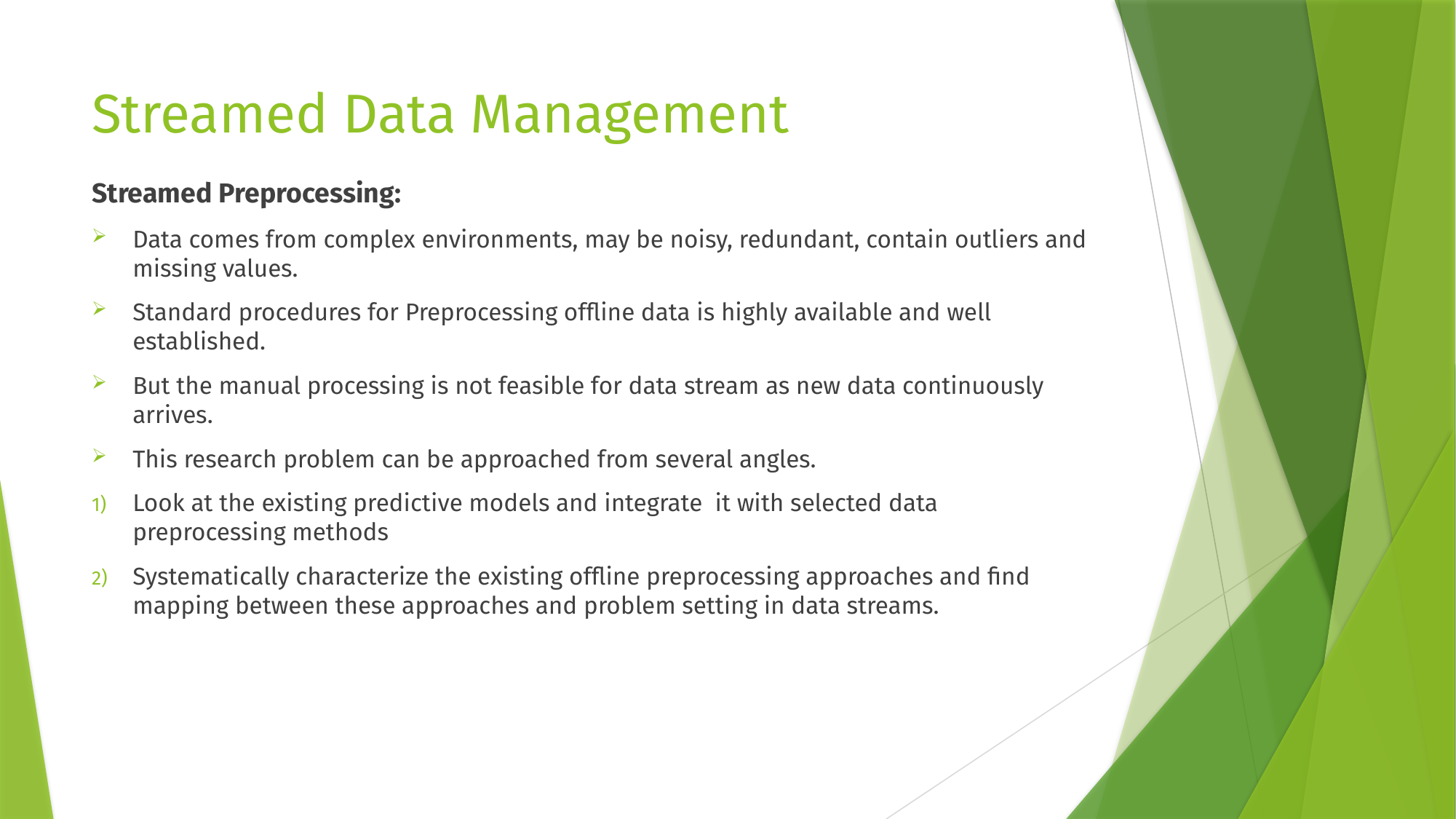

# Streamed Data Management
Streamed Preprocessing:
Data comes from complex environments, may be noisy, redundant, contain outliers and missing values.
Standard procedures for Preprocessing offline data is highly available and well established.
But the manual processing is not feasible for data stream as new data continuously arrives.
This research problem can be approached from several angles.
Look at the existing predictive models and integrate  it with selected data preprocessing methods
Systematically characterize the existing offline preprocessing approaches and find mapping between these approaches and problem setting in data streams.